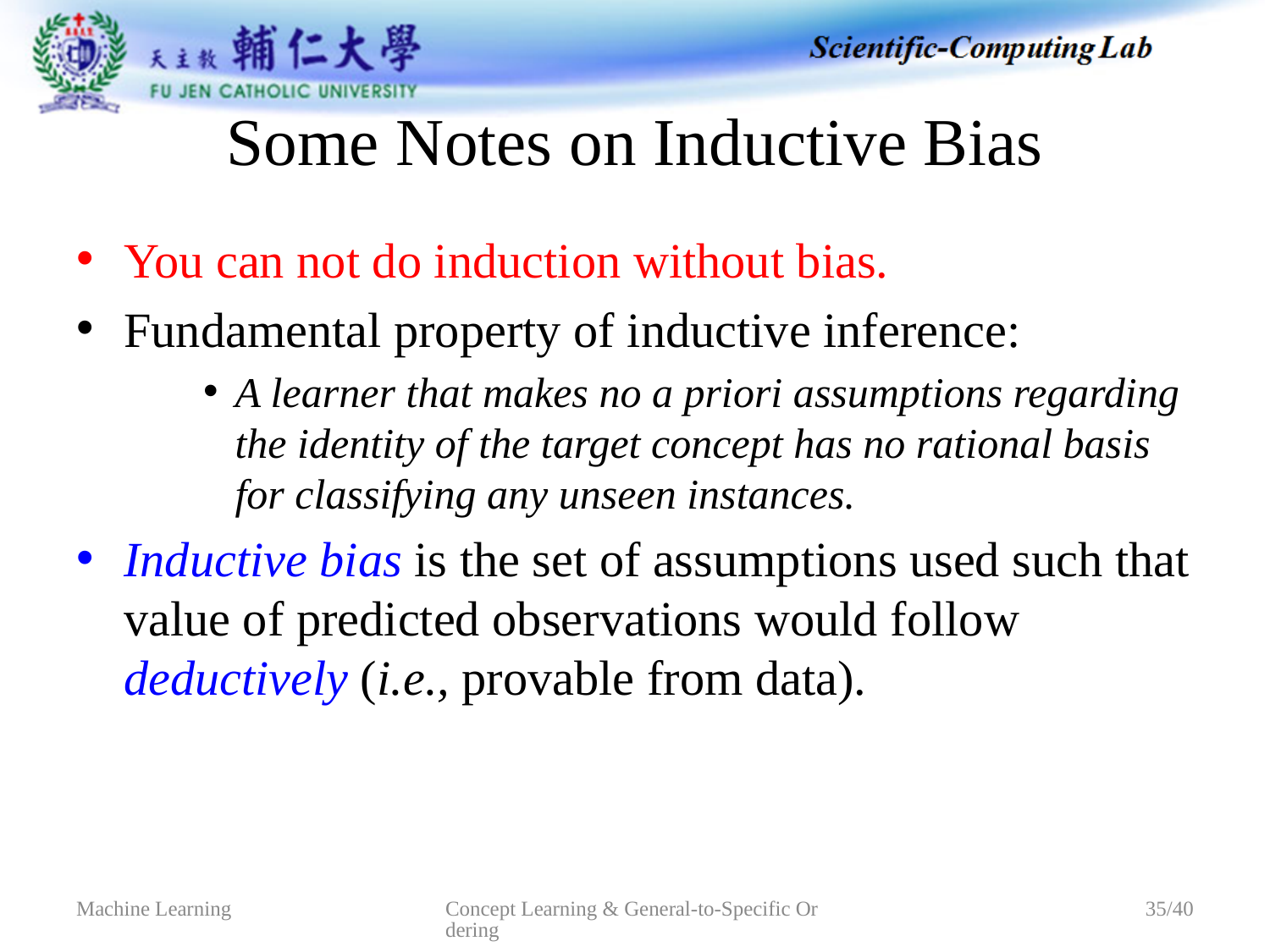

# Some Notes on Inductive Bias
You can not do induction without bias.
Fundamental property of inductive inference:
A learner that makes no a priori assumptions regarding the identity of the target concept has no rational basis for classifying any unseen instances.
Inductive bias is the set of assumptions used such that value of predicted observations would follow deductively (i.e., provable from data).
Concept Learning & General-to-Specific Ordering
Machine Learning
35/40